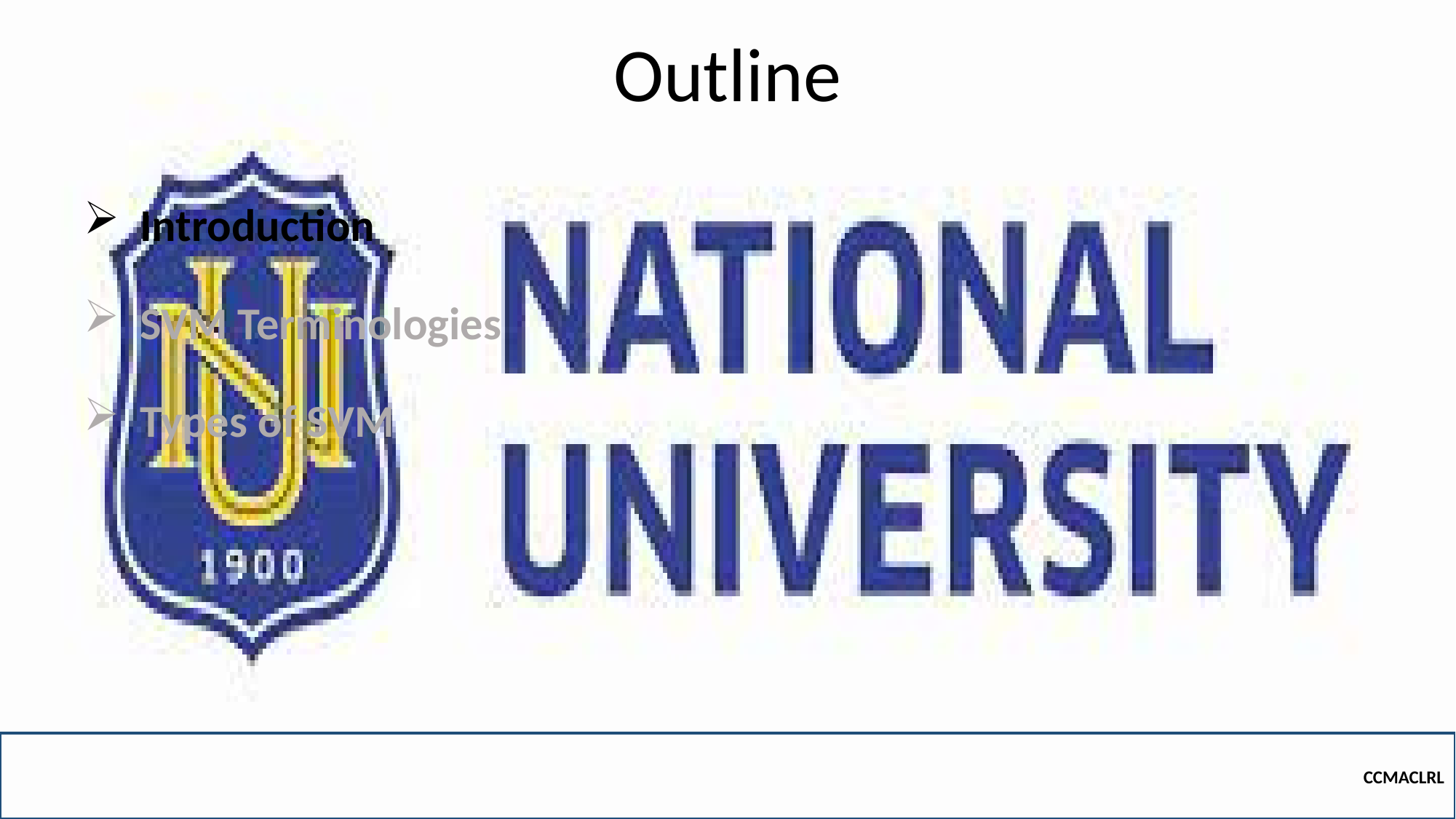

# Outline

Introduction

SVM Terminologies

Types of SVM

CCMACLRL